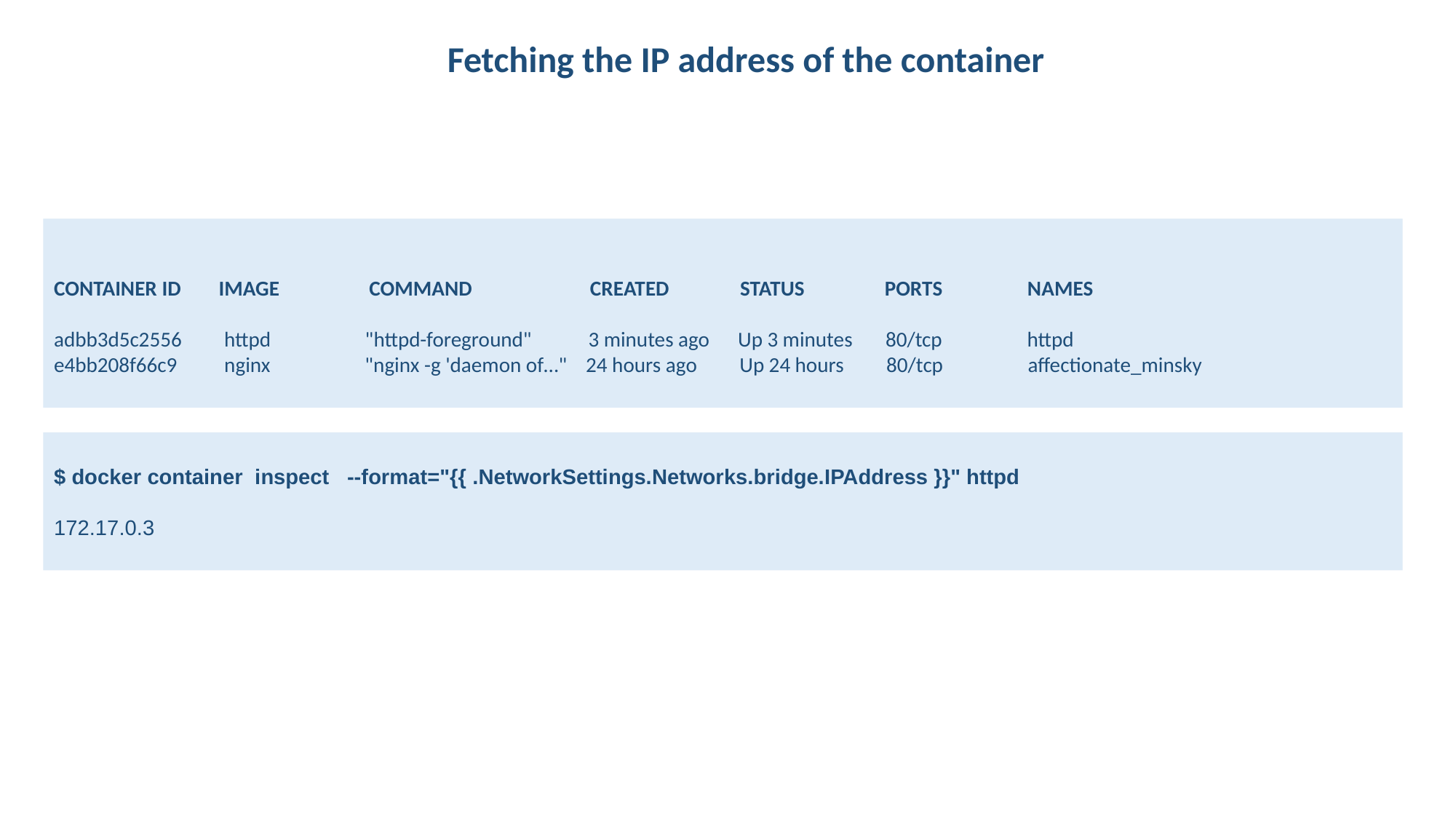

Fetching the IP address of the container

CONTAINER ID        IMAGE                   COMMAND                         CREATED               STATUS                 PORTS                  NAMES

adbb3d5c2556         httpd                    "httpd-foreground"            3 minutes ago      Up 3 minutes       80/tcp                  httpd
e4bb208f66c9          nginx                    "nginx -g 'daemon of…"    24 hours ago         Up 24 hours         80/tcp                  affectionate_minsky

$ docker container  inspect   --format="{{ .NetworkSettings.Networks.bridge.IPAddress }}" httpd

172.17.0.3